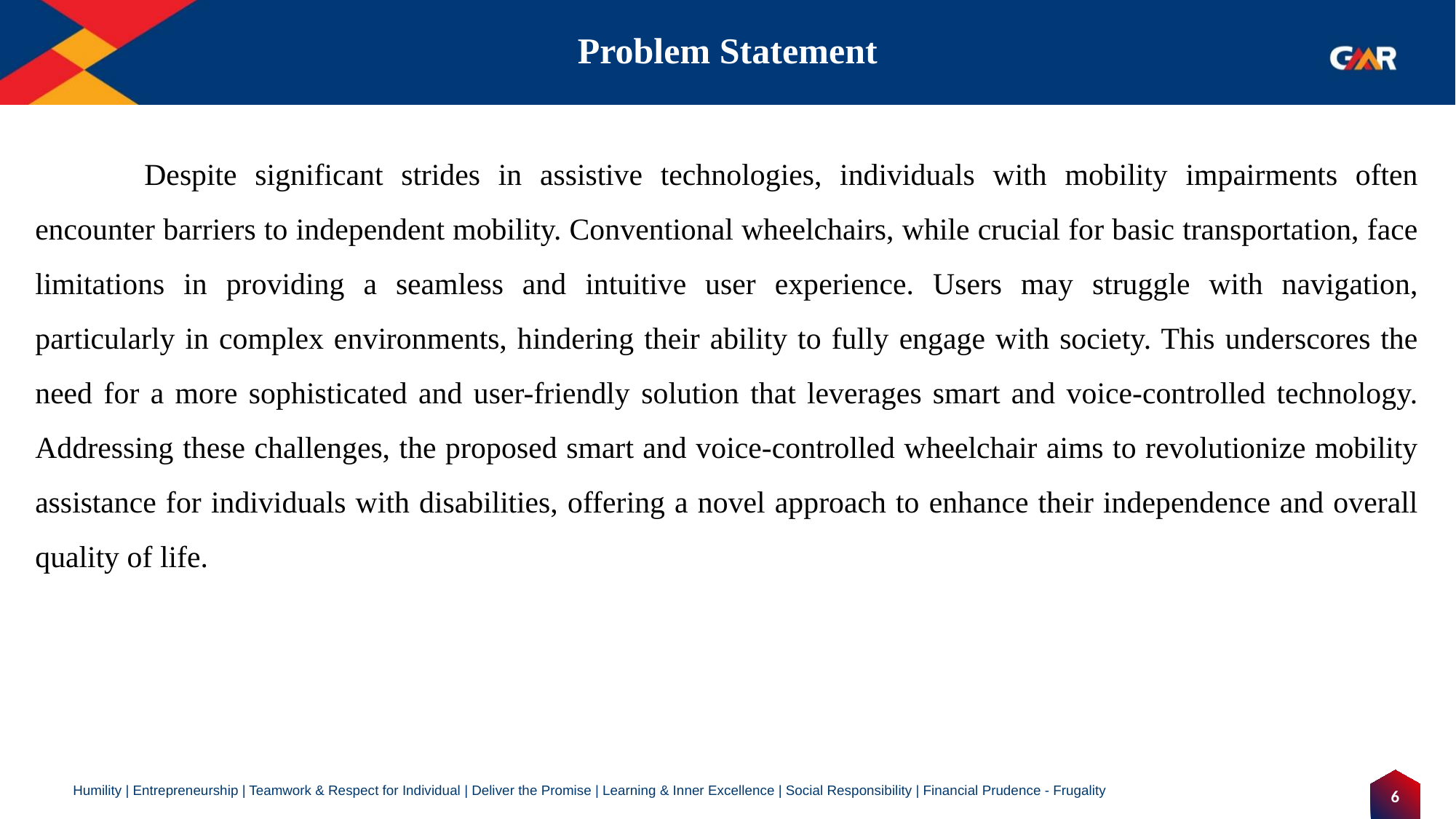

# Problem Statement
	Despite significant strides in assistive technologies, individuals with mobility impairments often encounter barriers to independent mobility. Conventional wheelchairs, while crucial for basic transportation, face limitations in providing a seamless and intuitive user experience. Users may struggle with navigation, particularly in complex environments, hindering their ability to fully engage with society. This underscores the need for a more sophisticated and user-friendly solution that leverages smart and voice-controlled technology. Addressing these challenges, the proposed smart and voice-controlled wheelchair aims to revolutionize mobility assistance for individuals with disabilities, offering a novel approach to enhance their independence and overall quality of life.